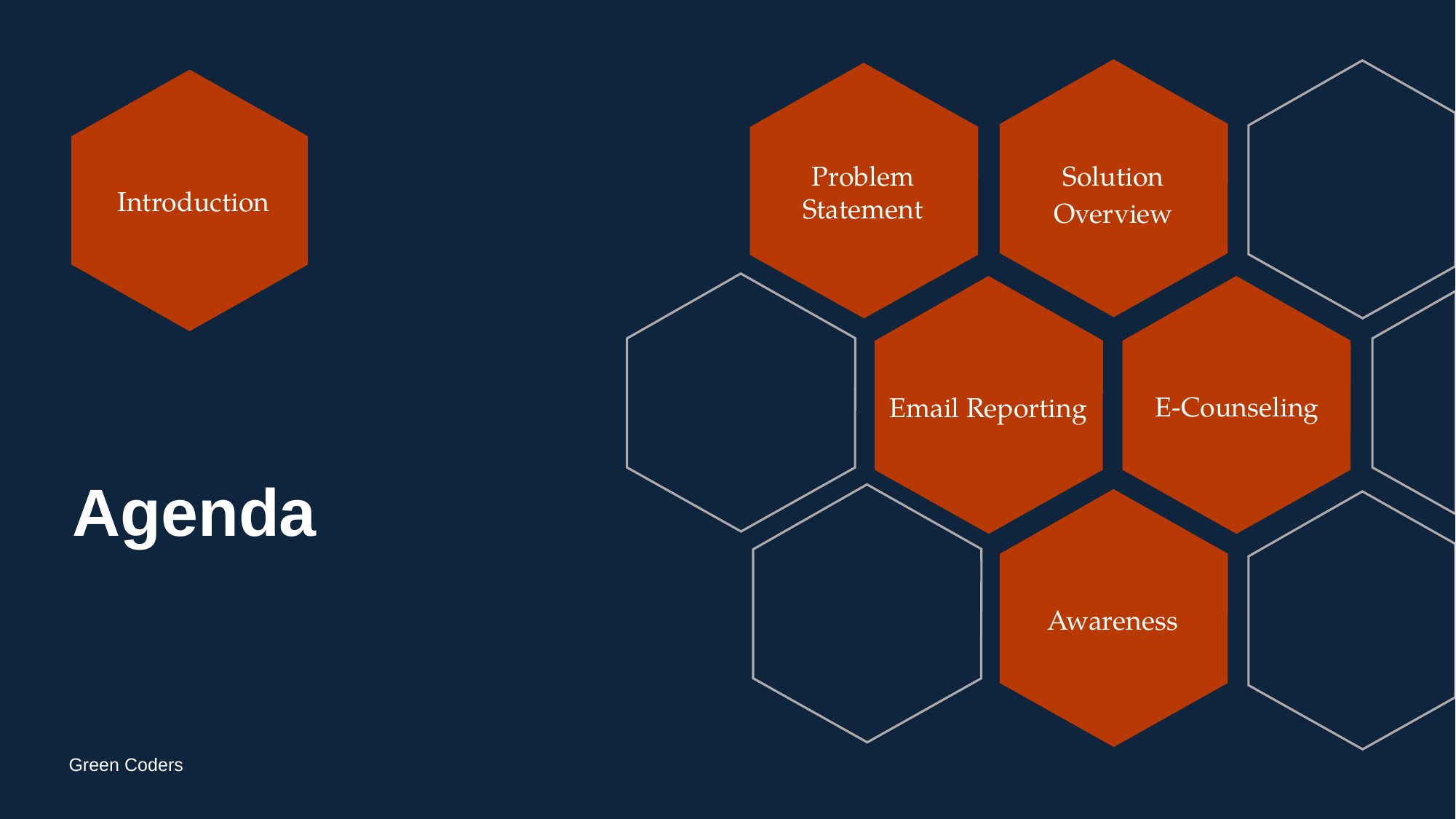

Problem Statement
Solution Overview
Introduction
E-Counseling
Email Reporting
# Agenda
Awareness
Green Coders